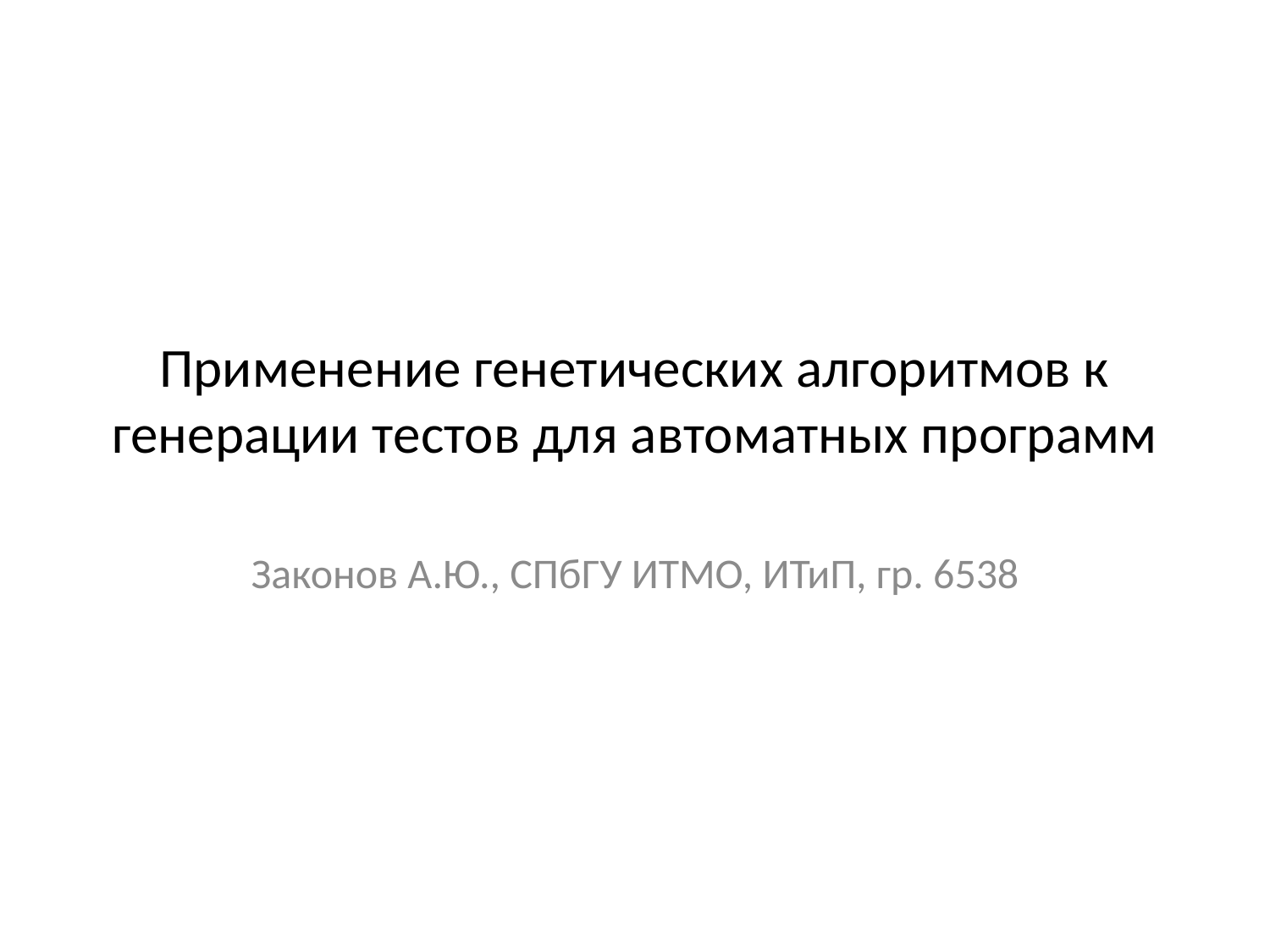

# Применение генетических алгоритмов к генерации тестов для автоматных программ
Законов А.Ю., СПбГУ ИТМО, ИТиП, гр. 6538